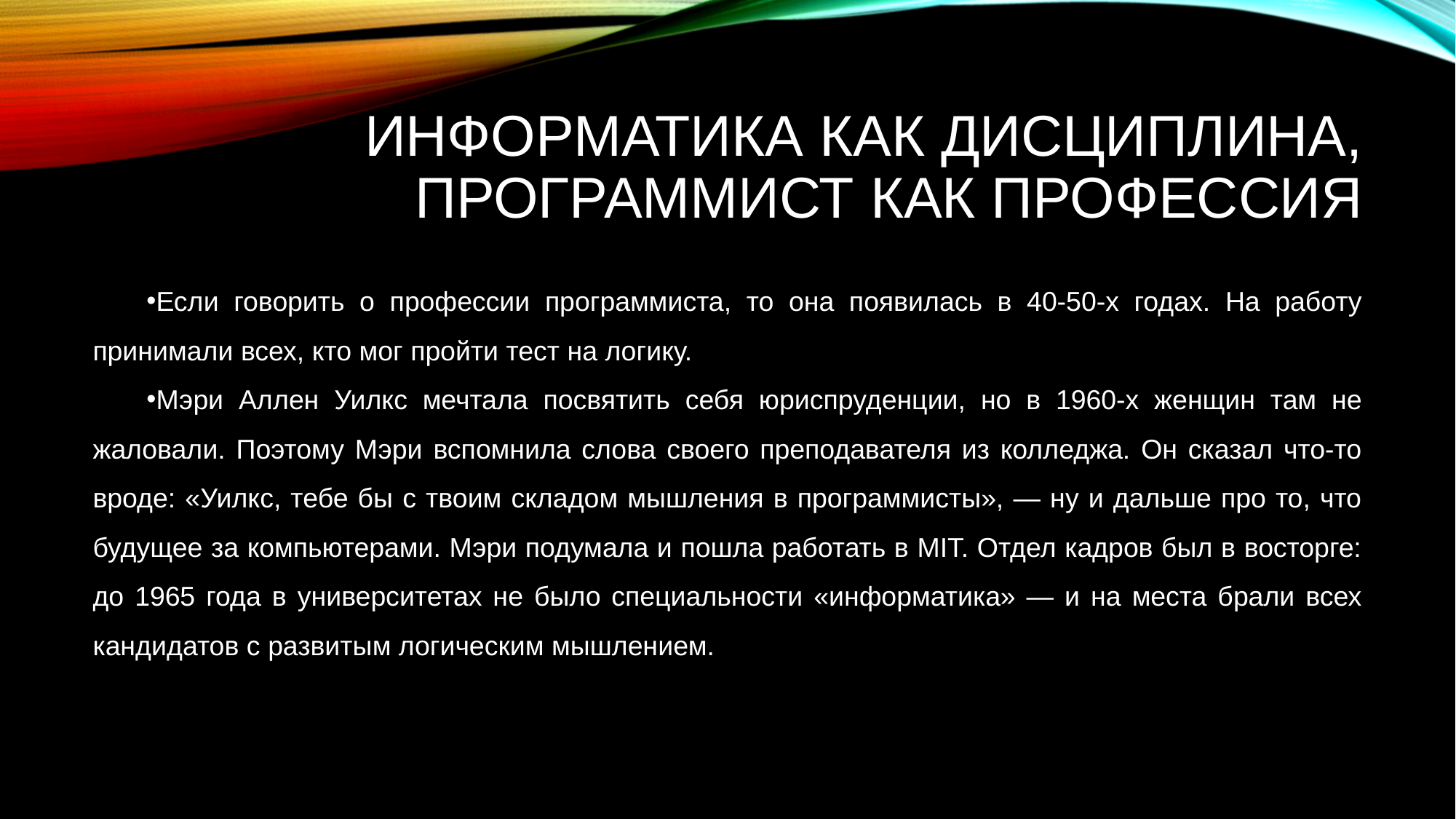

# Информатика как дисциплина, программист как профессия
Если говорить о профессии программиста, то она появилась в 40-50-х годах. На работу принимали всех, кто мог пройти тест на логику.
Мэри Аллен Уилкс мечтала посвятить себя юриспруденции, но в 1960-х женщин там не жаловали. Поэтому Мэри вспомнила слова своего преподавателя из колледжа. Он сказал что-то вроде: «Уилкс, тебе бы с твоим складом мышления в программисты», — ну и дальше про то, что будущее за компьютерами. Мэри подумала и пошла работать в MIT. Отдел кадров был в восторге: до 1965 года в университетах не было специальности «информатика» — и на места брали всех кандидатов с развитым логическим мышлением.